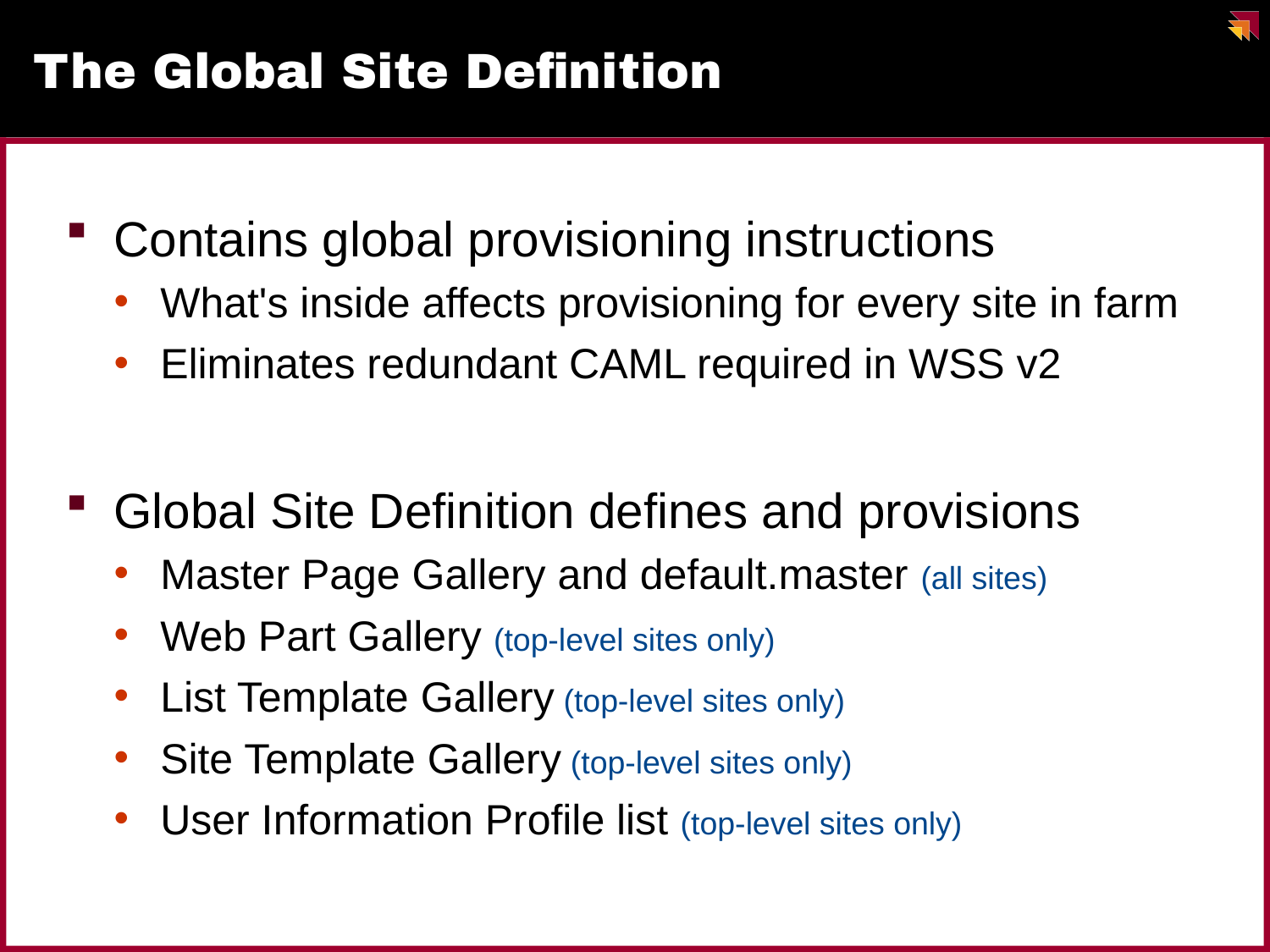

# The Global Site Definition
Contains global provisioning instructions
What's inside affects provisioning for every site in farm
Eliminates redundant CAML required in WSS v2

Global Site Definition defines and provisions
Master Page Gallery and default.master (all sites)
Web Part Gallery (top-level sites only)
List Template Gallery (top-level sites only)
Site Template Gallery (top-level sites only)
User Information Profile list (top-level sites only)